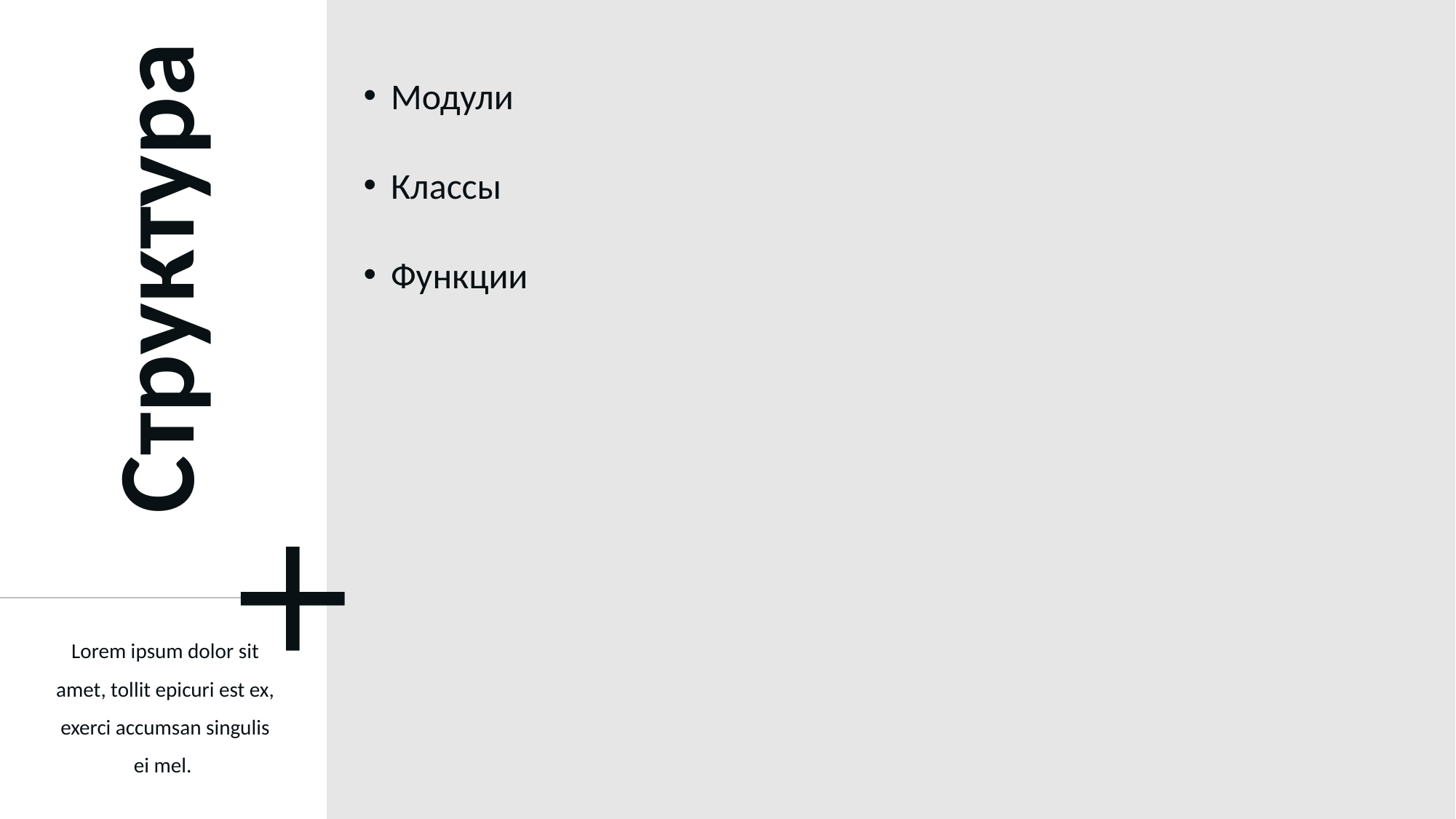

Модули
Классы
Функции

# Структура

Lorem ipsum dolor sit amet, tollit epicuri est ex, exerci accumsan singulis ei mel.